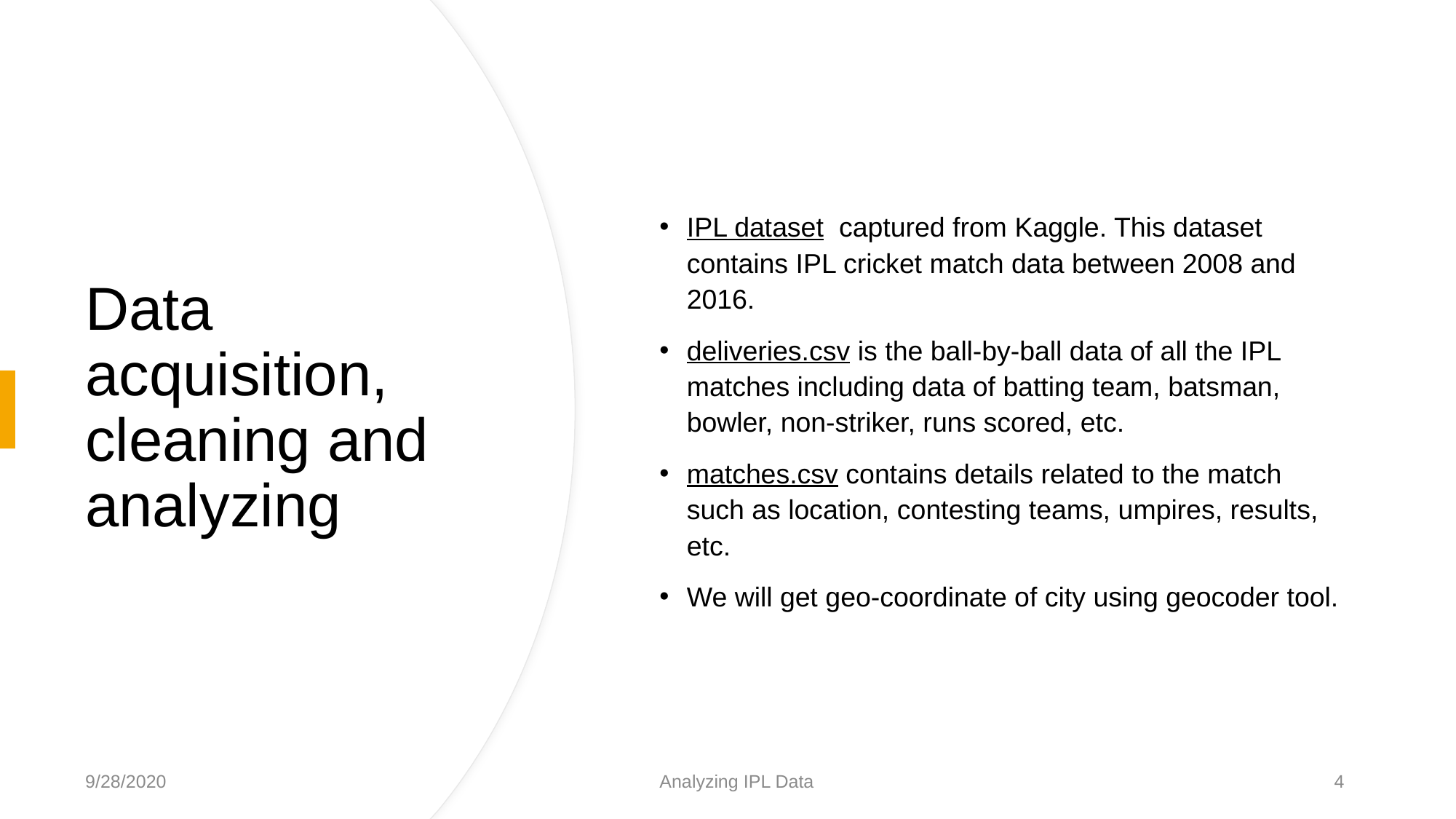

IPL dataset  captured from Kaggle. This dataset contains IPL cricket match data between 2008 and 2016.
deliveries.csv is the ball-by-ball data of all the IPL matches including data of batting team, batsman, bowler, non-striker, runs scored, etc.
matches.csv contains details related to the match such as location, contesting teams, umpires, results, etc.
We will get geo-coordinate of city using geocoder tool.
# Data acquisition, cleaning and analyzing

9/28/2020
Analyzing IPL Data
4